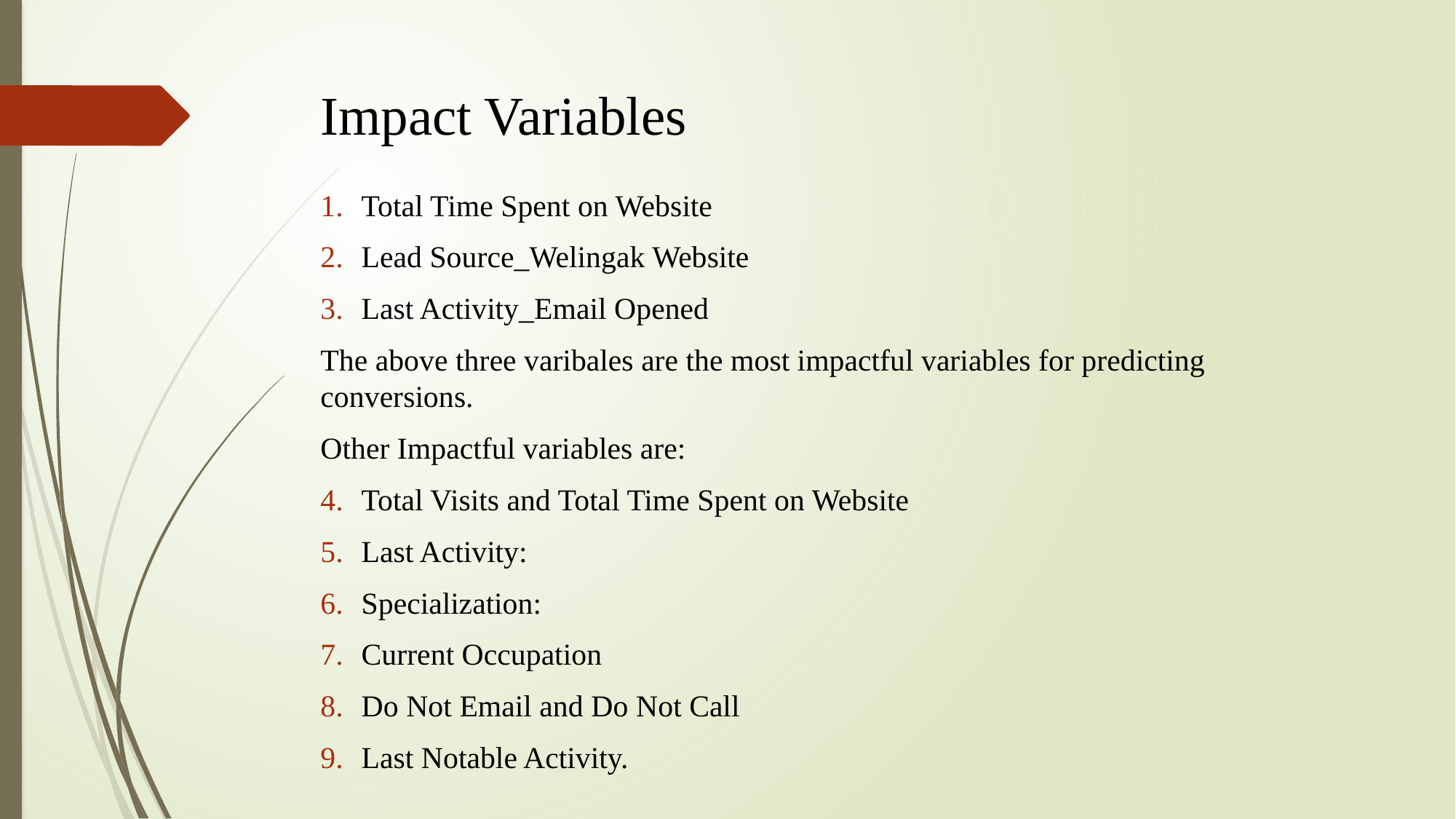

# Impact Variables
Total Time Spent on Website
Lead Source_Welingak Website
Last Activity_Email Opened
The above three varibales are the most impactful variables for predicting conversions.
Other Impactful variables are:
Total Visits and Total Time Spent on Website
Last Activity:
Specialization:
Current Occupation
Do Not Email and Do Not Call
Last Notable Activity.